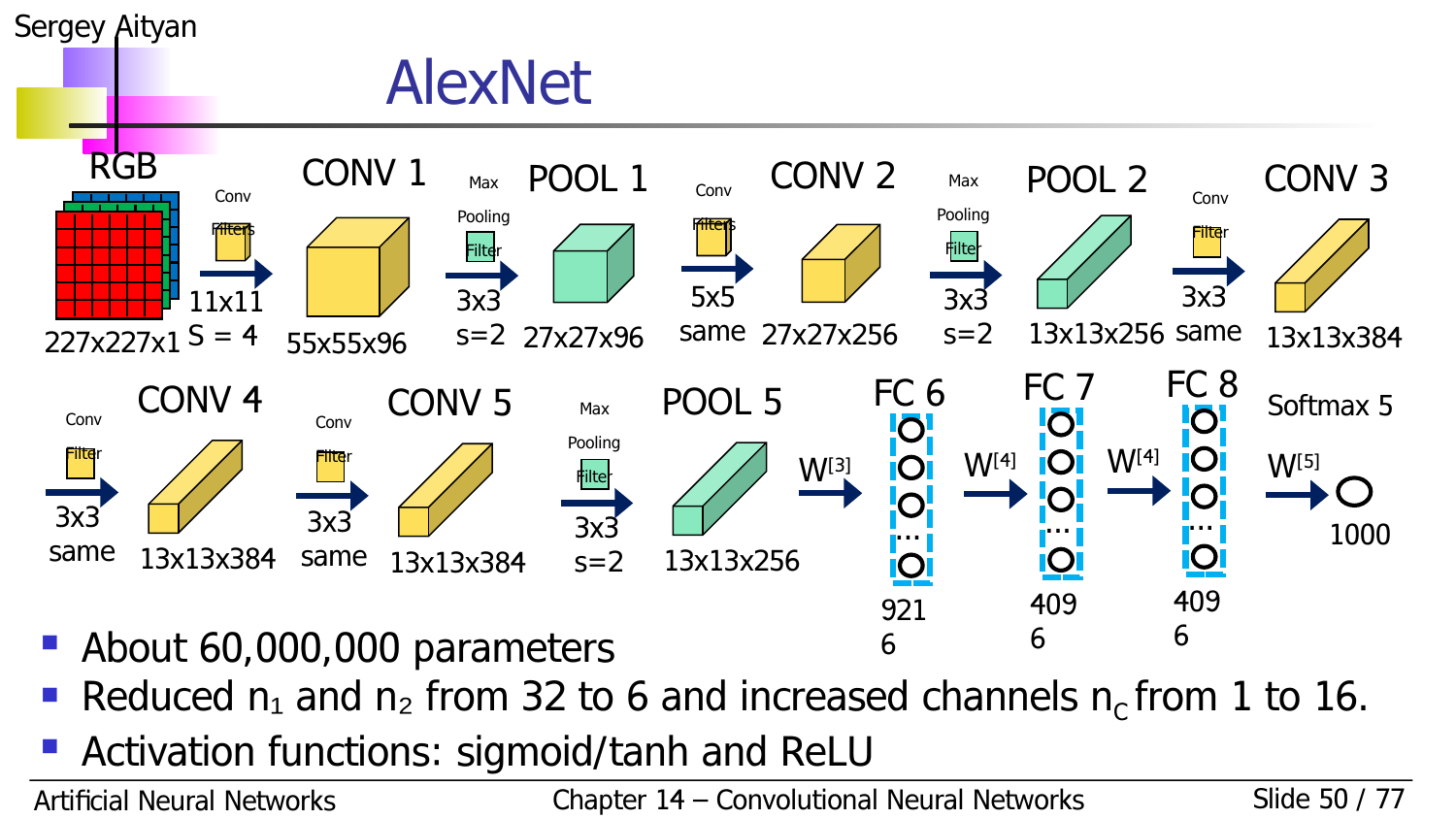

# AlexNet
RGB
CONV 1

55x55x96
CONV 2

27x27x256
CONV 3

13x13x384
POOL 1

27x27x96
POOL 2

13x13x256
Max
Pooling
Filter

3x3
s=2
Max
Pooling
Filter

3x3
s=2
Conv
Filters

5x5
same
Conv
Filters

11x11
S = 4
Conv
Filter

3x3
same

227x227x1
FC 8

…

4096
W[4]
FC 7

…

4096
W[4]
FC 6

…

W[3]
9216
CONV 4

13x13x384
POOL 5

13x13x256
CONV 5

13x13x384
Softmax 5
W[5]

1000
Max
Pooling
Filter

3x3
s=2
Conv
Filter

3x3
same
Conv
Filter

3x3
same
About 60,000,000 parameters
Reduced n₁ and n₂ from 32 to 6 and increased channels nC from 1 to 16.
Activation functions: sigmoid/tanh and ReLU